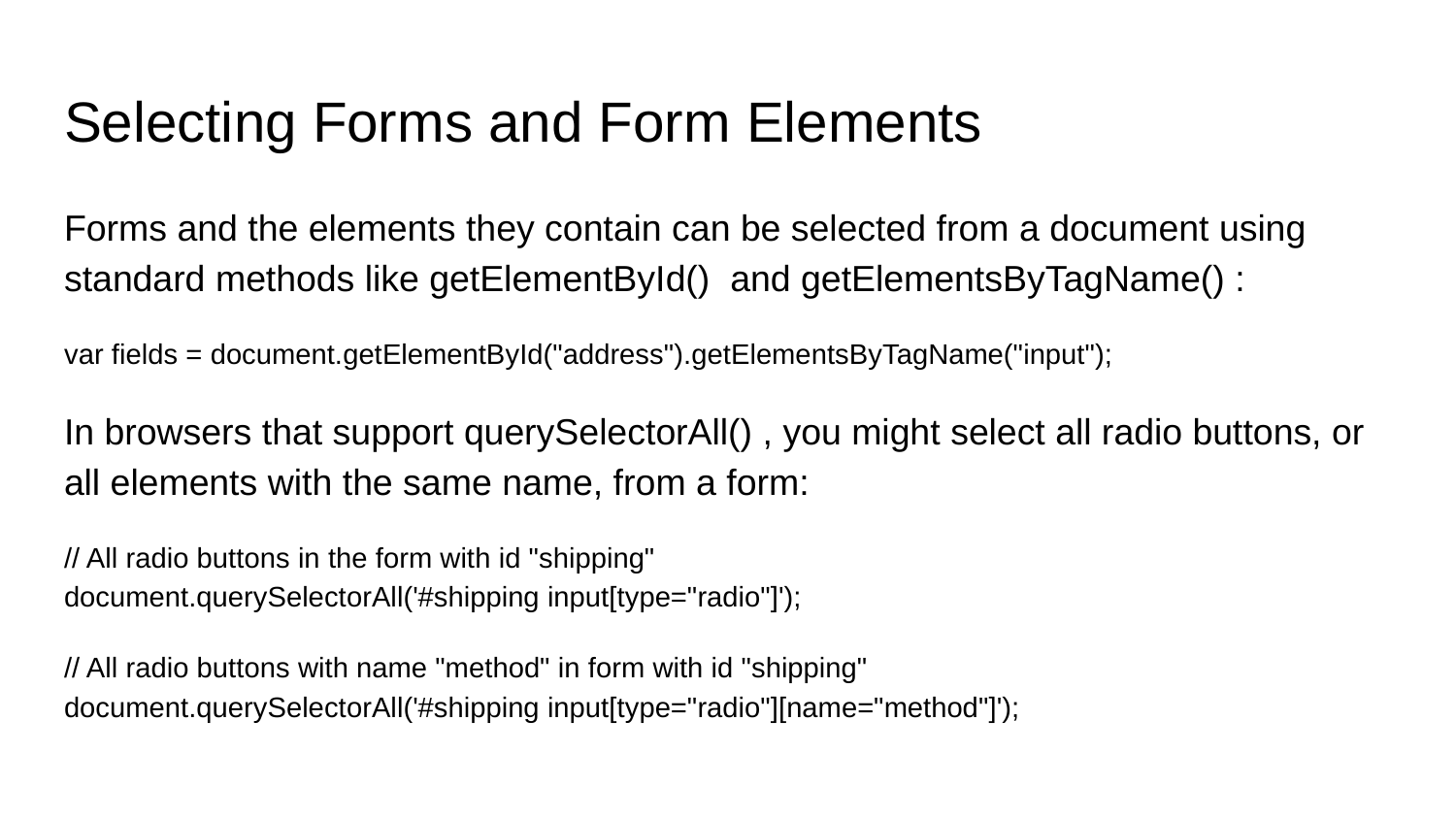

# Selecting Forms and Form Elements
Forms and the elements they contain can be selected from a document using standard methods like getElementById()  and getElementsByTagName() :
var fields = document.getElementById("address").getElementsByTagName("input");
In browsers that support querySelectorAll() , you might select all radio buttons, or all elements with the same name, from a form:
// All radio buttons in the form with id "shipping"
document.querySelectorAll('#shipping input[type="radio"]');
// All radio buttons with name "method" in form with id "shipping"
document.querySelectorAll('#shipping input[type="radio"][name="method"]');